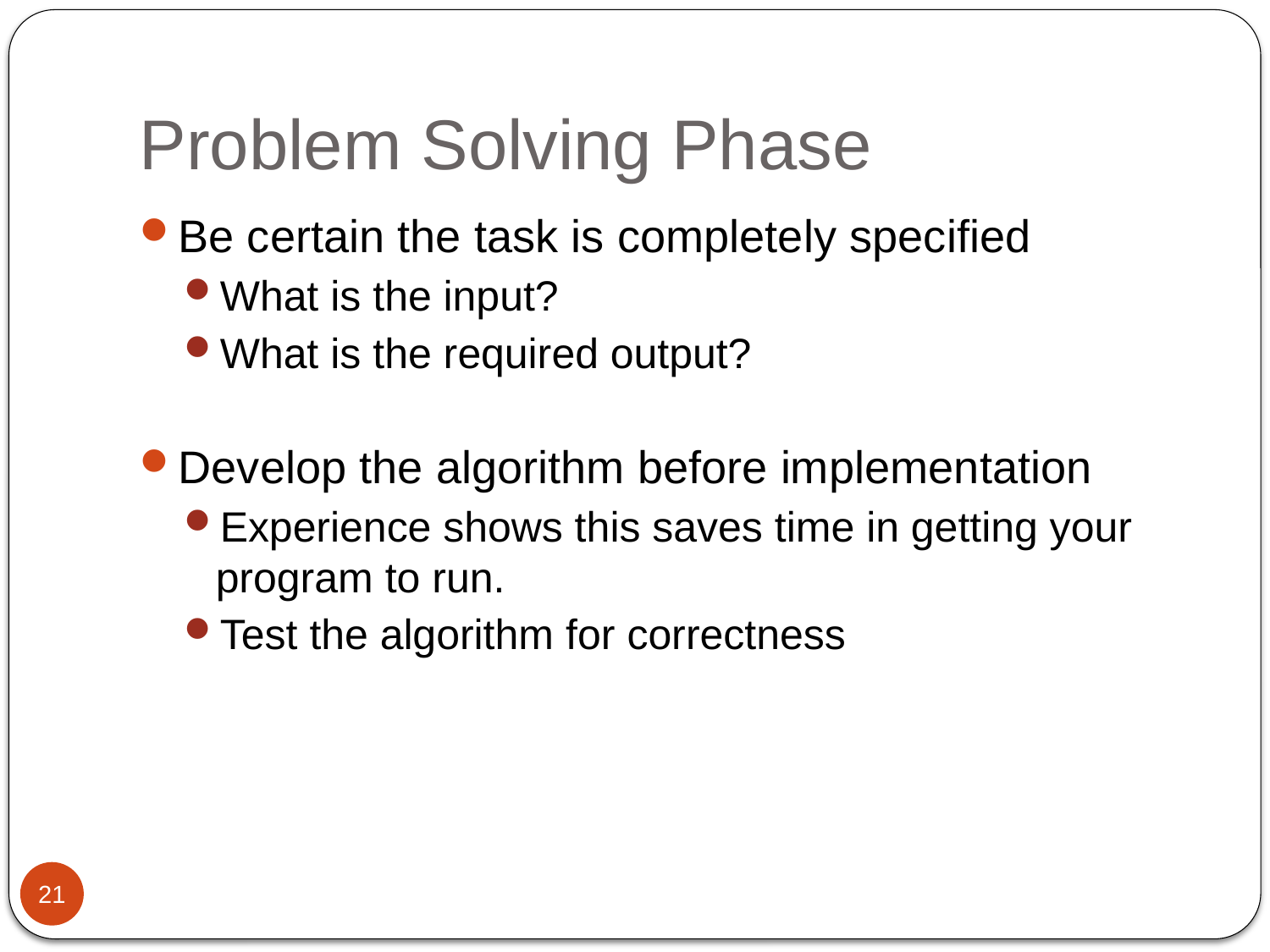

# Problem Solving Phase
Be certain the task is completely specified
What is the input?
What is the required output?
Develop the algorithm before implementation
Experience shows this saves time in getting your program to run.
Test the algorithm for correctness
21